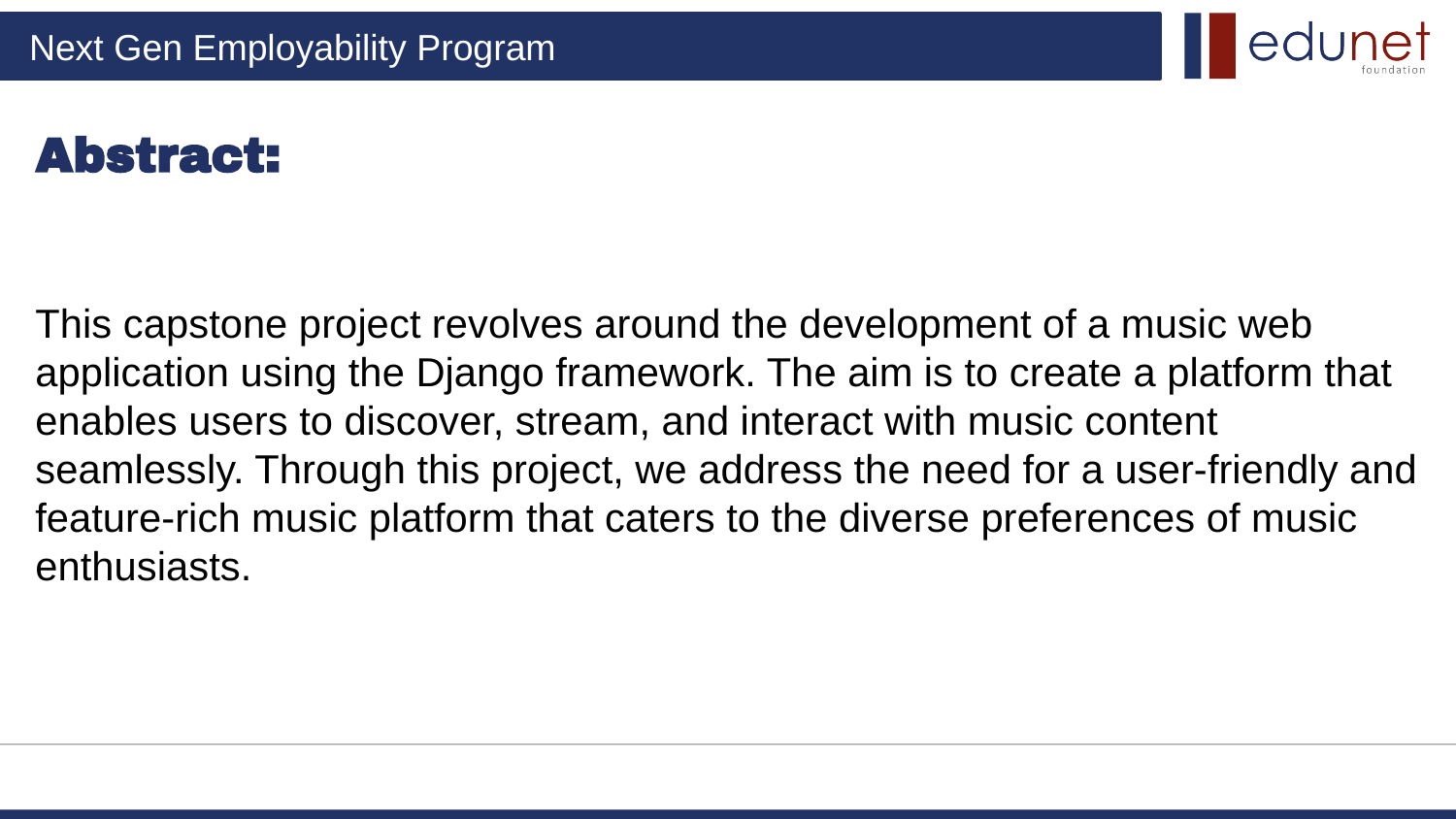

Abstract:
This capstone project revolves around the development of a music web application using the Django framework. The aim is to create a platform that enables users to discover, stream, and interact with music content seamlessly. Through this project, we address the need for a user-friendly and feature-rich music platform that caters to the diverse preferences of music enthusiasts.